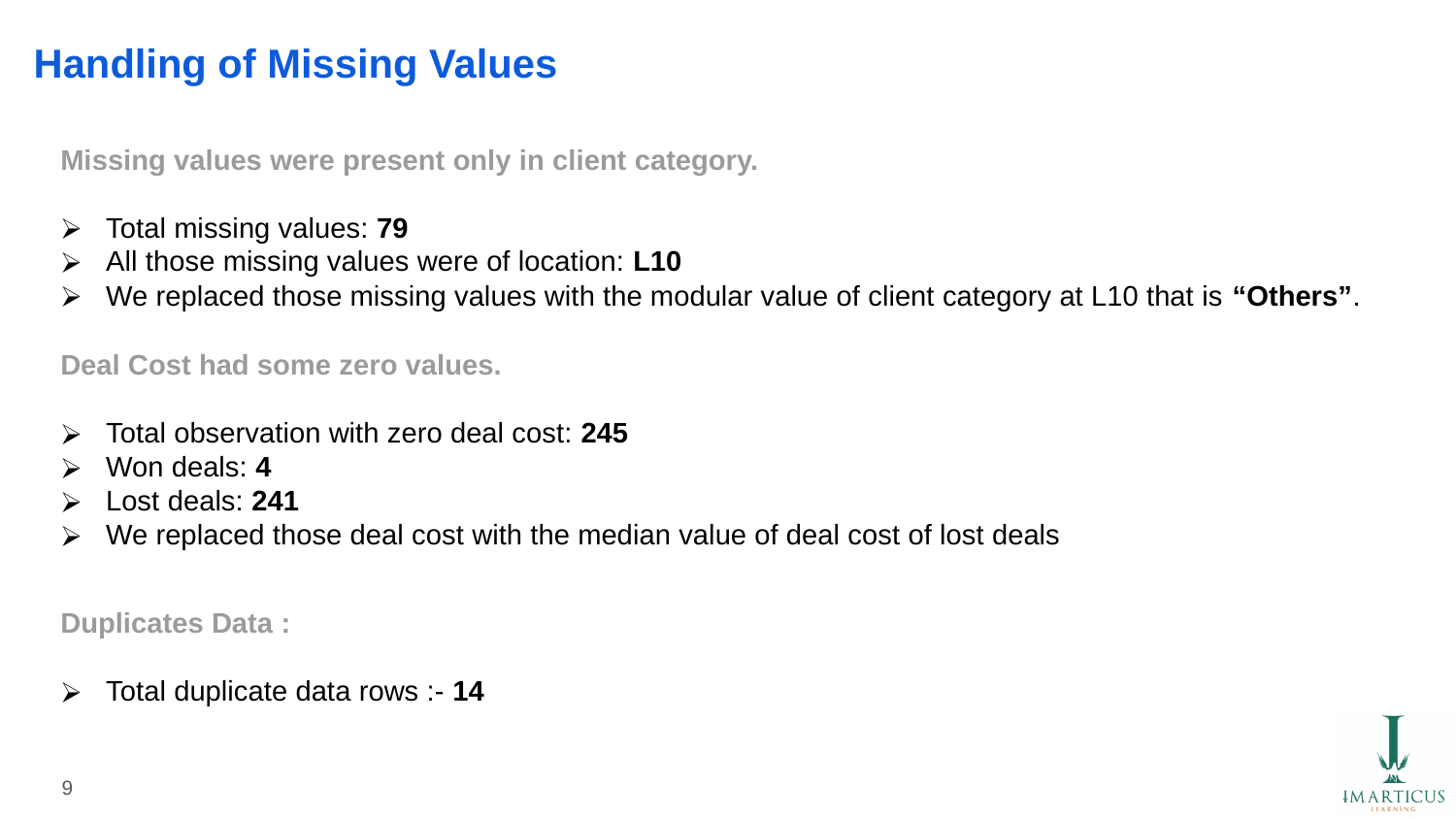

# Handling of Missing Values
Missing values were present only in client category.

Total missing values: 79
All those missing values were of location: L10
We replaced those missing values with the modular value of client category at L10 that is “Others”.
Deal Cost had some zero values.

Total observation with zero deal cost: 245
Won deals: 4
Lost deals: 241
We replaced those deal cost with the median value of deal cost of lost deals
Duplicates Data :

Total duplicate data rows :- 14
9